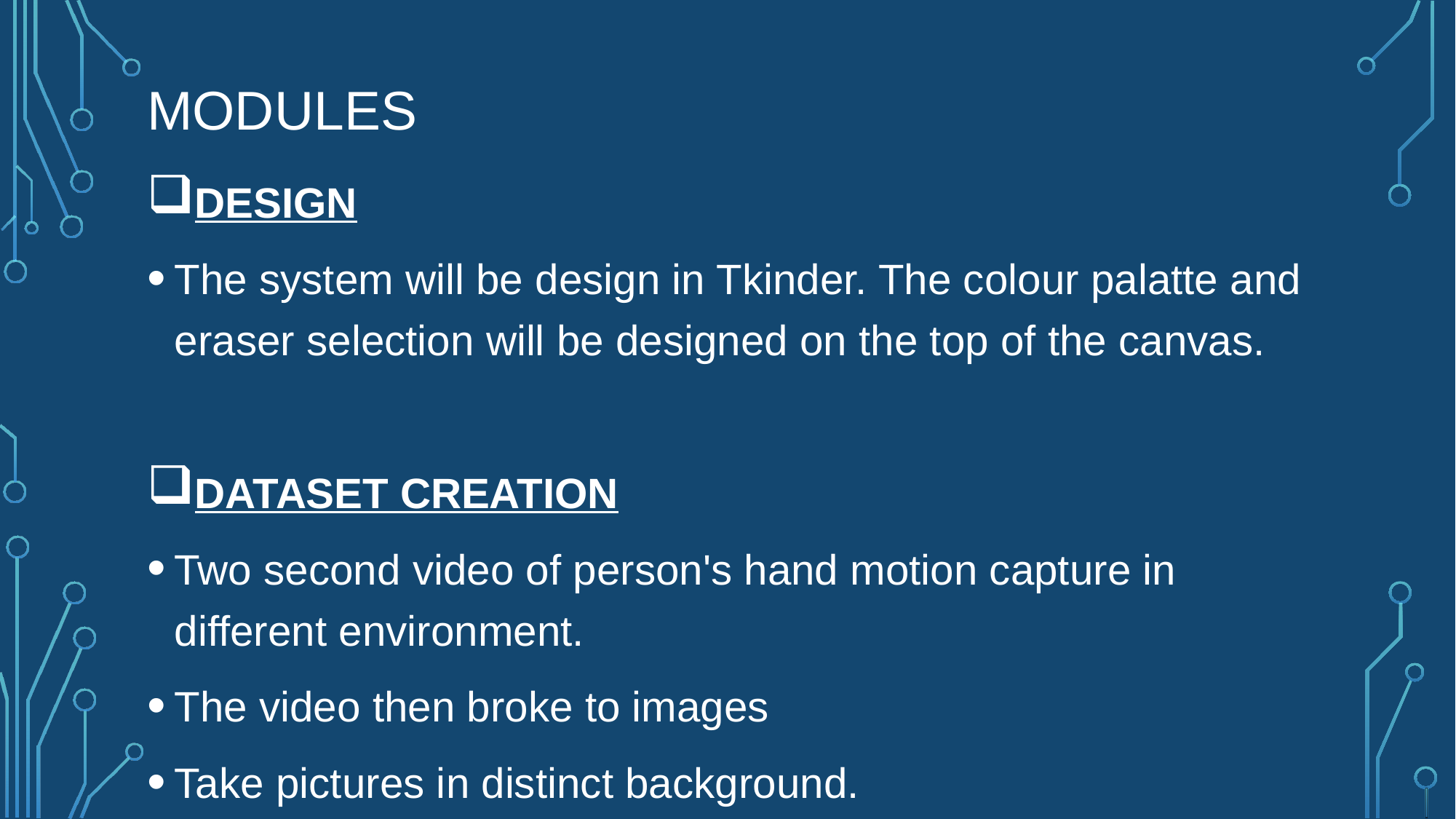

# MODULES
DESIGN
The system will be design in Tkinder. The colour palatte and eraser selection will be designed on the top of the canvas.

DATASET CREATION
Two second video of person's hand motion capture in different environment.
The video then broke to images
Take pictures in distinct background.
Collect 4 distinct hand poses.